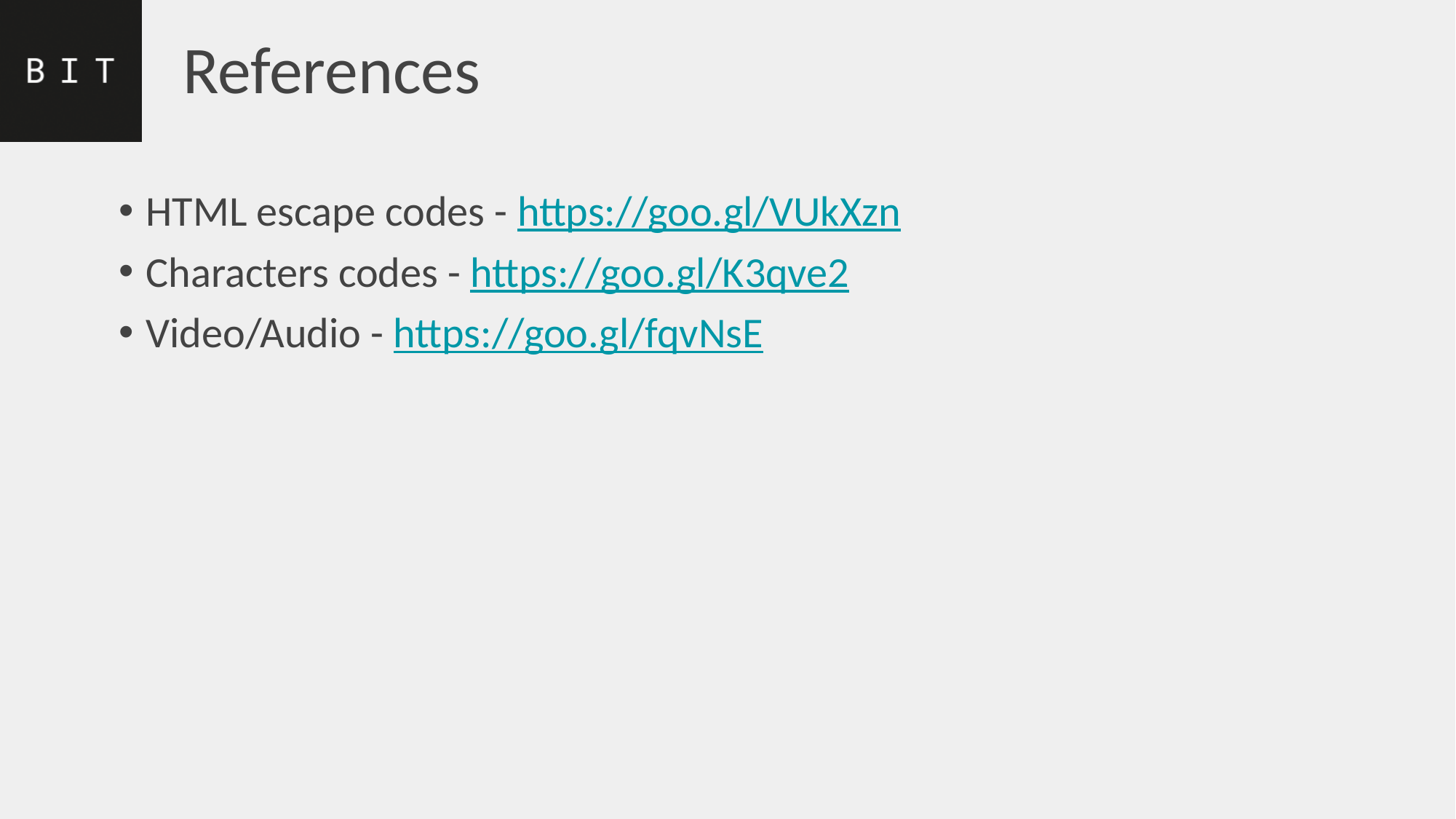

# References
HTML escape codes - https://goo.gl/VUkXzn
Characters codes - https://goo.gl/K3qve2
Video/Audio - https://goo.gl/fqvNsE